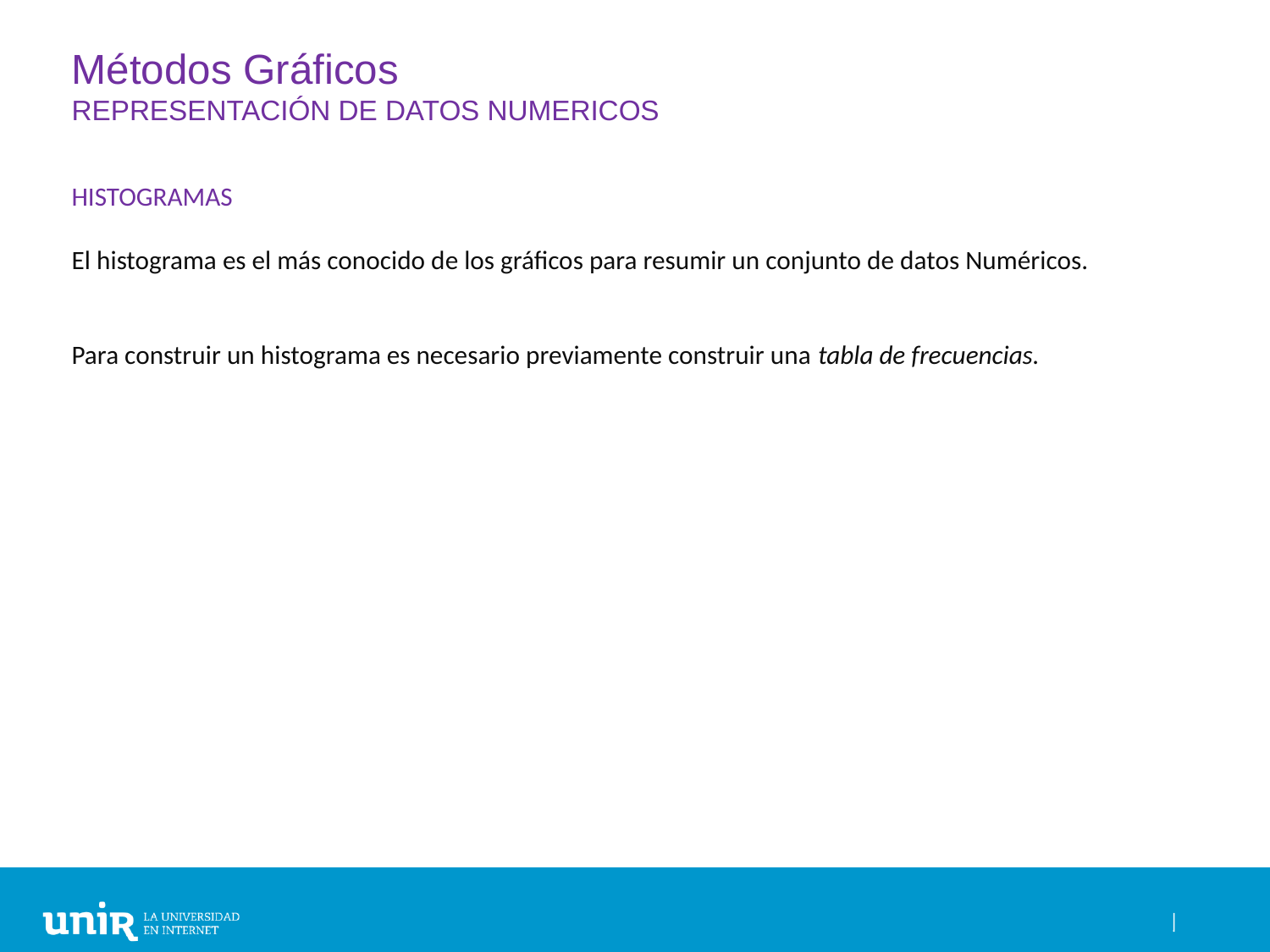

# Métodos Gráficos REPRESENTACIÓN DE DATOS NUMERICOS

HISTOGRAMAS

El histograma es el más conocido de los gráficos para resumir un conjunto de datos Numéricos.

Para construir un histograma es necesario previamente construir una tabla de frecuencias.